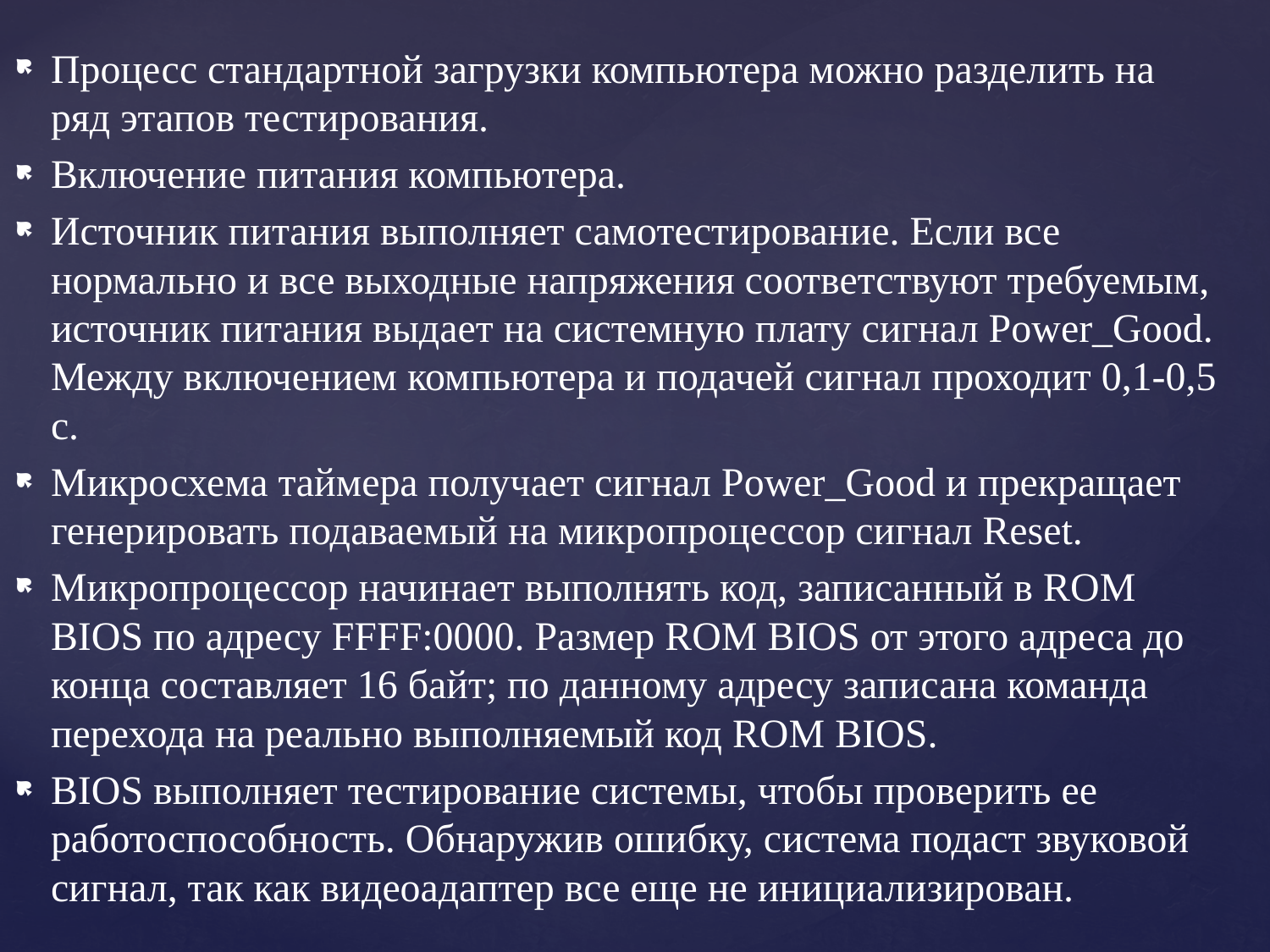

Процесс стандартной загрузки компьютера можно разделить на ряд этапов тестирования.
Включение питания компьютера.
Источник питания выполняет самотестирование. Если все нормально и все выходные напряжения соответствуют требуемым, источник питания выдает на системную плату сигнал Power_Good. Между включением компьютера и подачей сигнал проходит 0,1-0,5 с.
Микросхема таймера получает сигнал Power_Good и прекращает генерировать подаваемый на микропроцессор сигнал Reset.
Микропроцессор начинает выполнять код, записанный в ROM BIOS по адресу FFFF:0000. Размер ROM BIOS от этого адреса до конца составляет 16 байт; по данному адресу записана команда перехода на реально выполняемый код ROM BIOS.
BIOS выполняет тестирование системы, чтобы проверить ее работоспособность. Обнаружив ошибку, система подаст звуковой сигнал, так как видеоадаптер все еще не инициализирован.